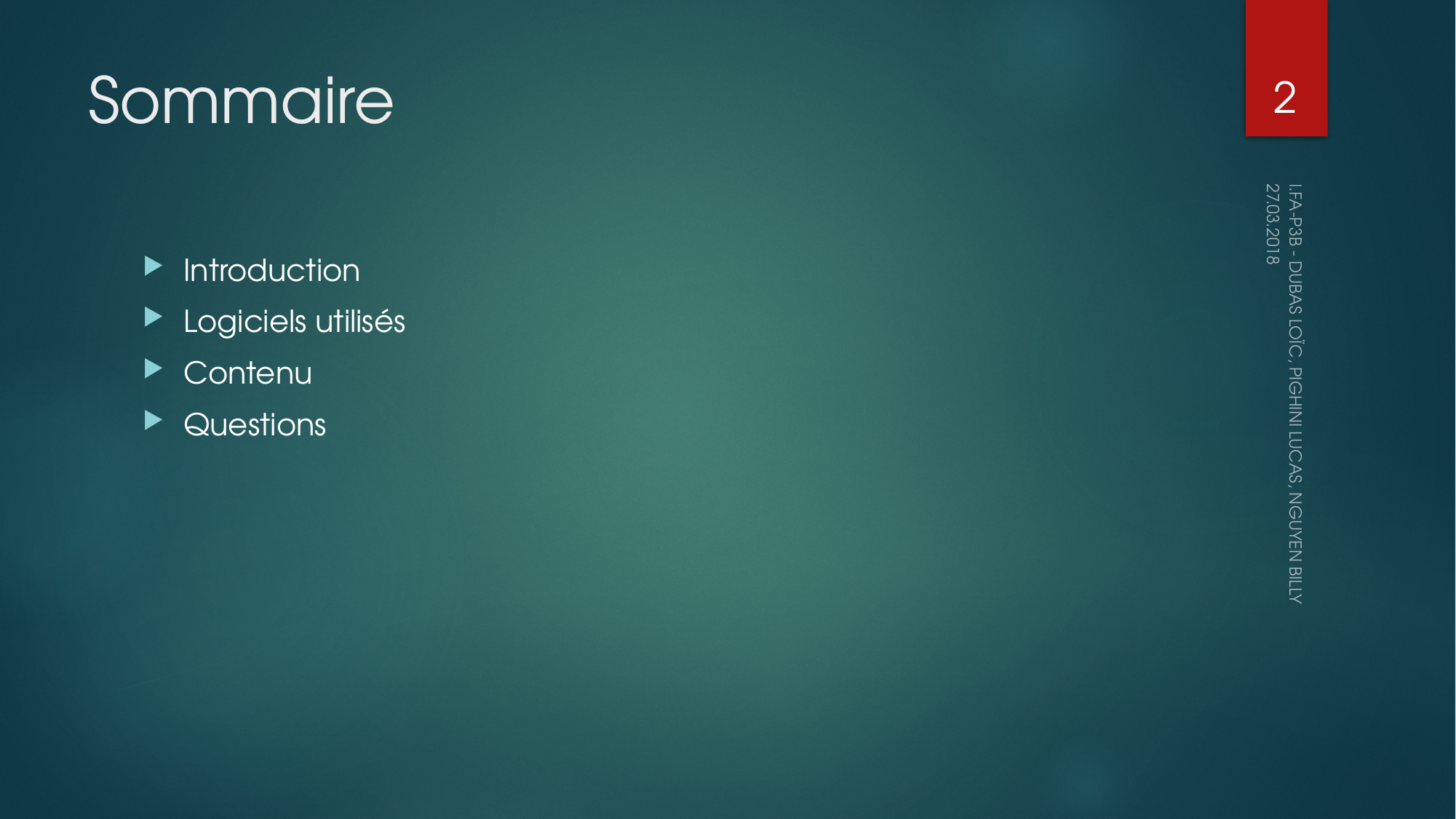

2
# Sommaire
27.03.2018
Introduction
Logiciels utilisés
Contenu
Questions
I.FA-P3B - DUBAS LOÏC, PIGHINI LUCAS, NGUYEN BILLY